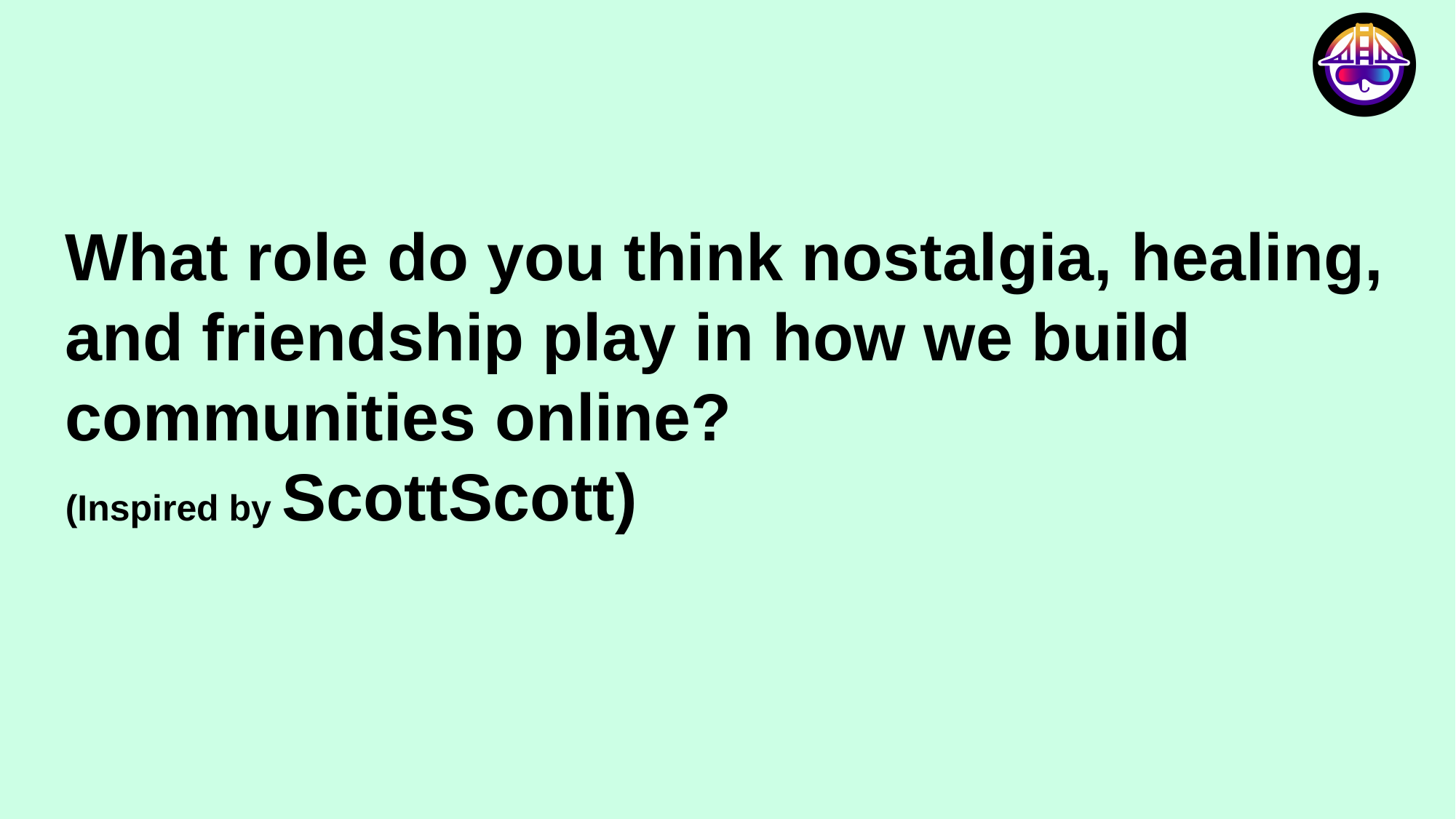

What role do you think nostalgia, healing, and friendship play in how we build communities online?
(Inspired by ScottScott)